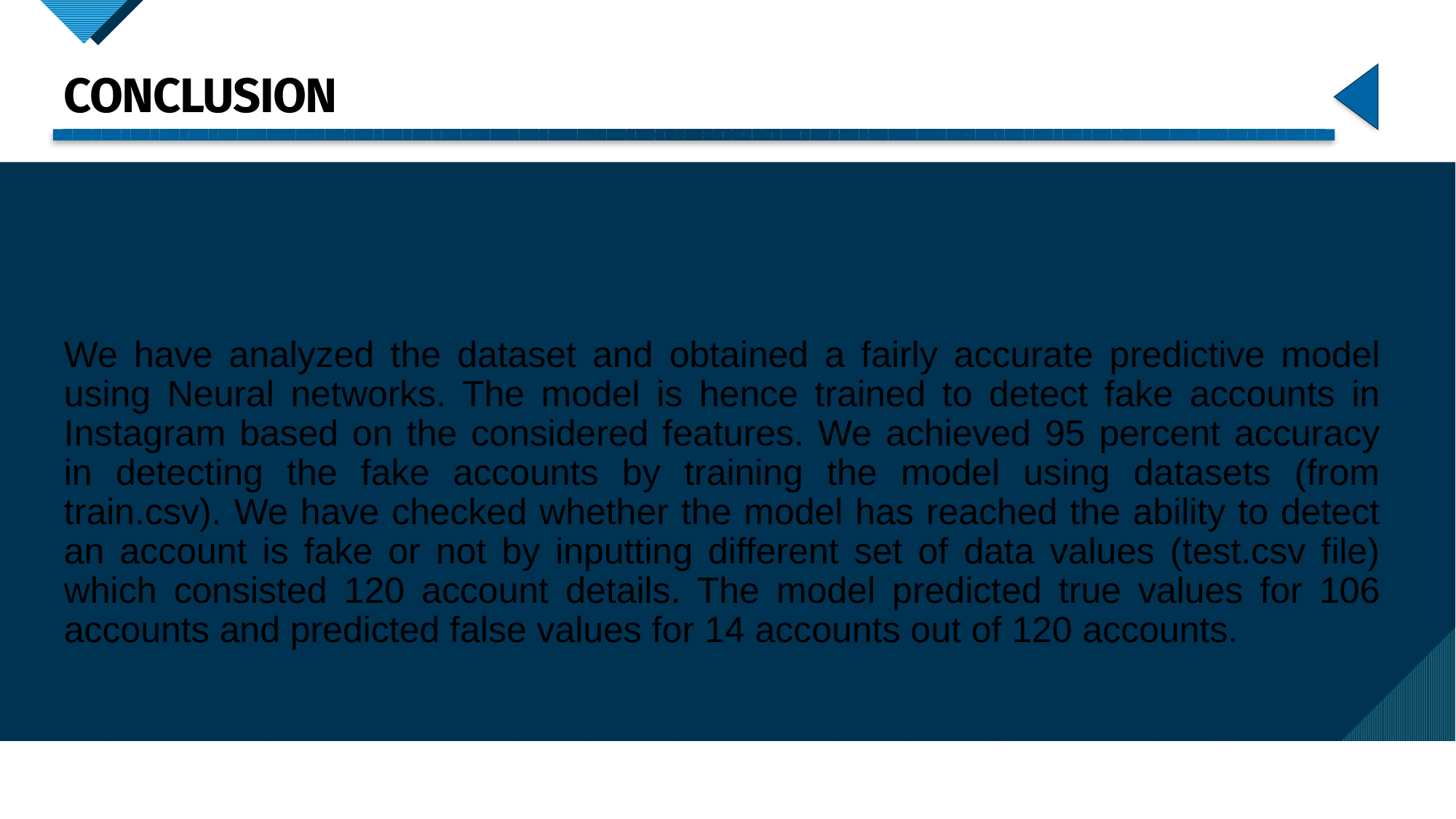

# CONCLUSION

We have analyzed the dataset and obtained a fairly accurate predictive model using Neural networks. The model is hence trained to detect fake accounts in Instagram based on the considered features. We achieved 95 percent accuracy in detecting the fake accounts by training the model using datasets (from train.csv). We have checked whether the model has reached the ability to detect an account is fake or not by inputting different set of data values (test.csv file) which consisted 120 account details. The model predicted true values for 106 accounts and predicted false values for 14 accounts out of 120 accounts.
35